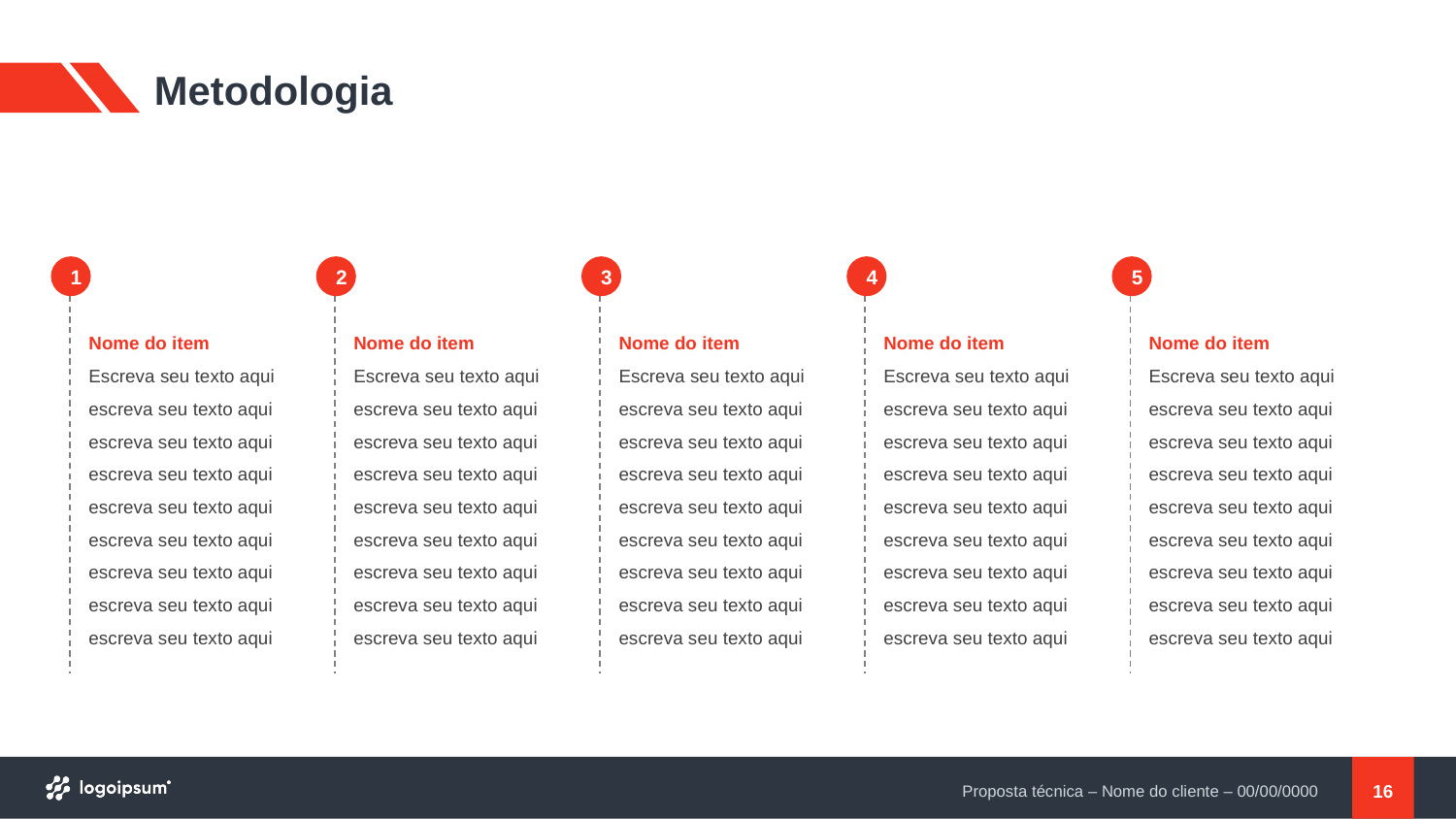

# Metodologia
1
2
3
4
5
Nome do item
Escreva seu texto aqui escreva seu texto aqui escreva seu texto aqui escreva seu texto aqui escreva seu texto aqui escreva seu texto aqui escreva seu texto aqui escreva seu texto aqui escreva seu texto aqui
Nome do item
Escreva seu texto aqui escreva seu texto aqui escreva seu texto aqui escreva seu texto aqui escreva seu texto aqui escreva seu texto aqui escreva seu texto aqui escreva seu texto aqui escreva seu texto aqui
Nome do item
Escreva seu texto aqui escreva seu texto aqui escreva seu texto aqui escreva seu texto aqui escreva seu texto aqui escreva seu texto aqui escreva seu texto aqui escreva seu texto aqui escreva seu texto aqui
Nome do item
Escreva seu texto aqui escreva seu texto aqui escreva seu texto aqui escreva seu texto aqui escreva seu texto aqui escreva seu texto aqui escreva seu texto aqui escreva seu texto aqui escreva seu texto aqui
Nome do item
Escreva seu texto aqui escreva seu texto aqui escreva seu texto aqui escreva seu texto aqui escreva seu texto aqui escreva seu texto aqui escreva seu texto aqui escreva seu texto aqui escreva seu texto aqui
16